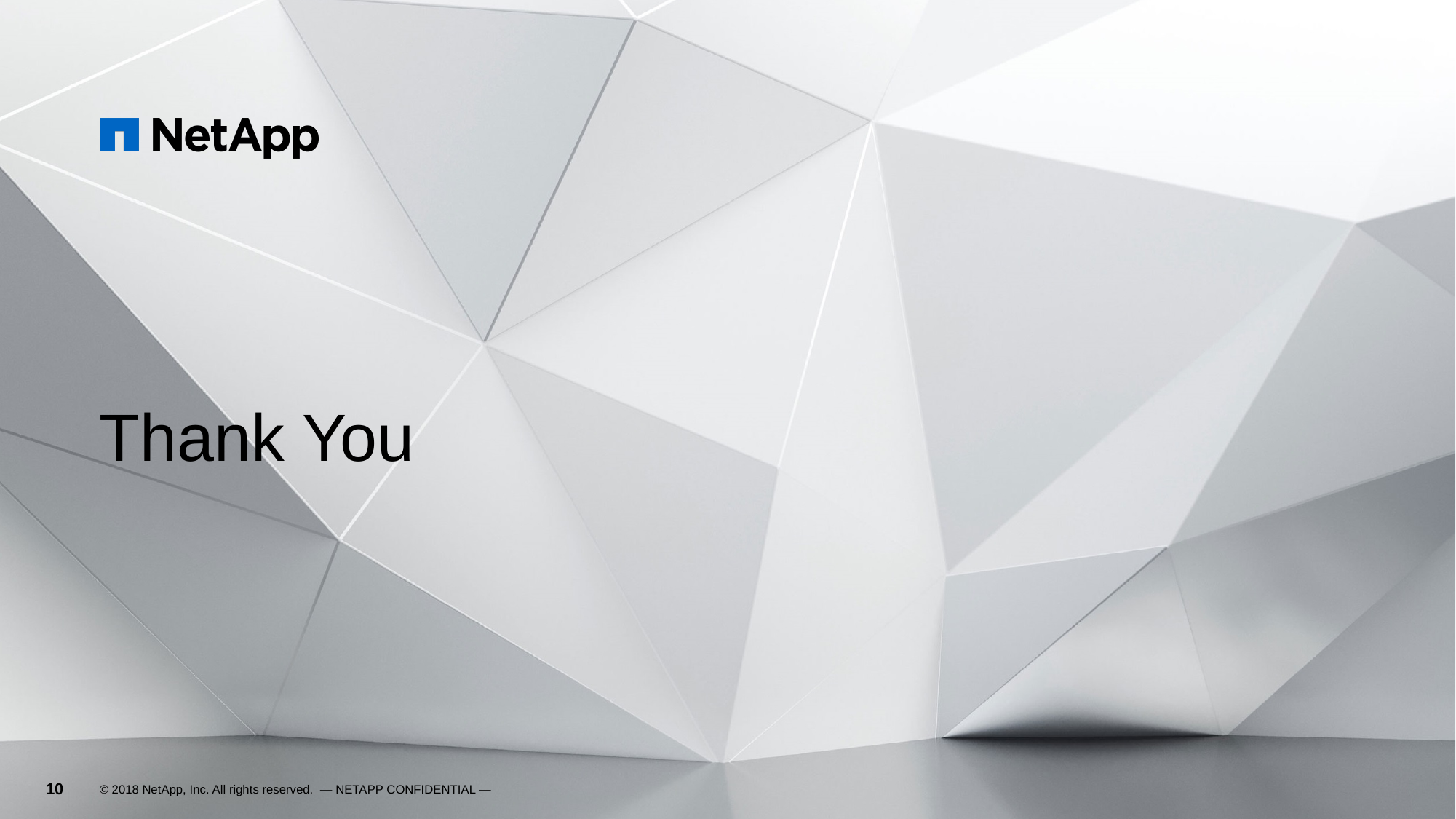

Thank You
10
© 2018 NetApp, Inc. All rights reserved.  — NETAPP CONFIDENTIAL —